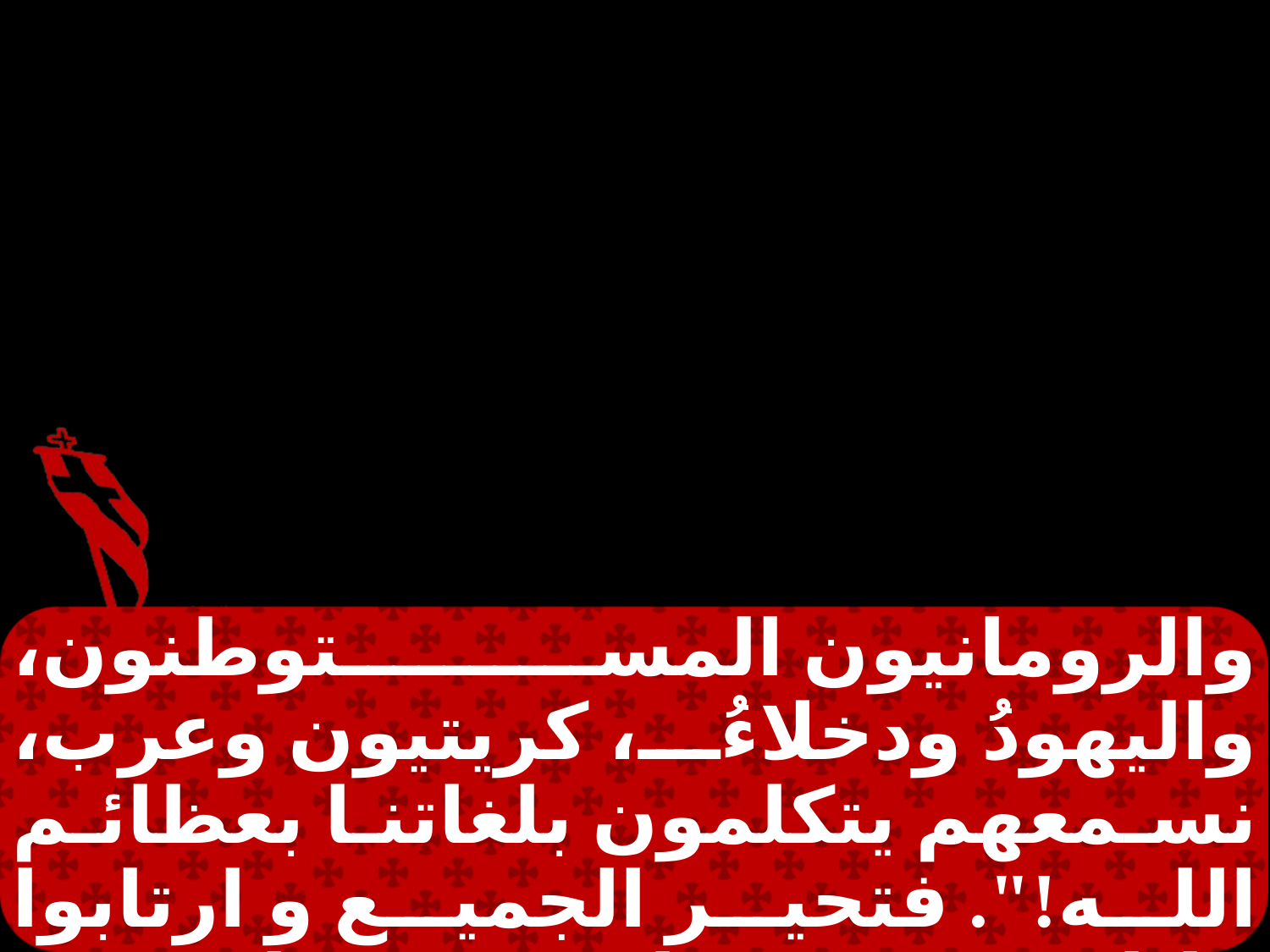

والرومانيون المستوطنون، واليهودُ ودخلاءُ، كريتيون وعرب، نسمعهم يتكلمون بلغاتنا بعظائم الله!". فتحير الجميع و ارتابوا قائلين بعضهم لبعض: "ما عسى أن يكون هذا؟". وآخرون كانوا